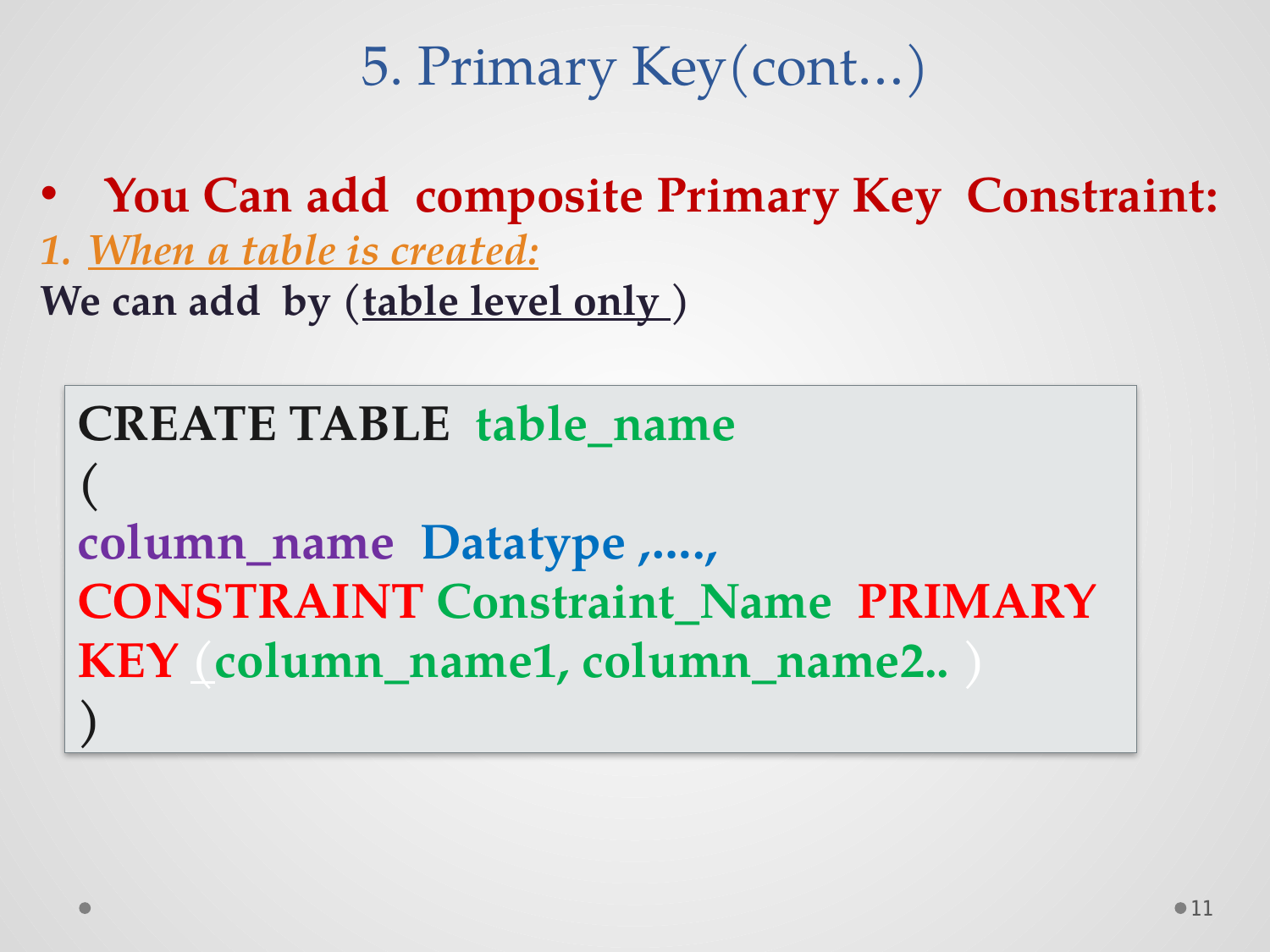

# 5. Primary Key(cont…)
You Can add  composite Primary Key  Constraint:
When a table is created:
We can add  by (table level only )

CREATE TABLE  table_name
(
column_name  Datatype ,….,
CONSTRAINT Constraint_Name  PRIMARY KEY (column_name1, column_name2.. )
)
11